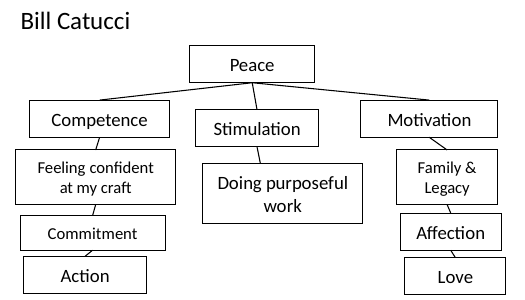

# Bill Catucci
Peace
Competence
Feeling confident at my craft
Motivation
Stimulation
Family & Legacy
Doing purposeful work
Affection
Commitment
Action
Love